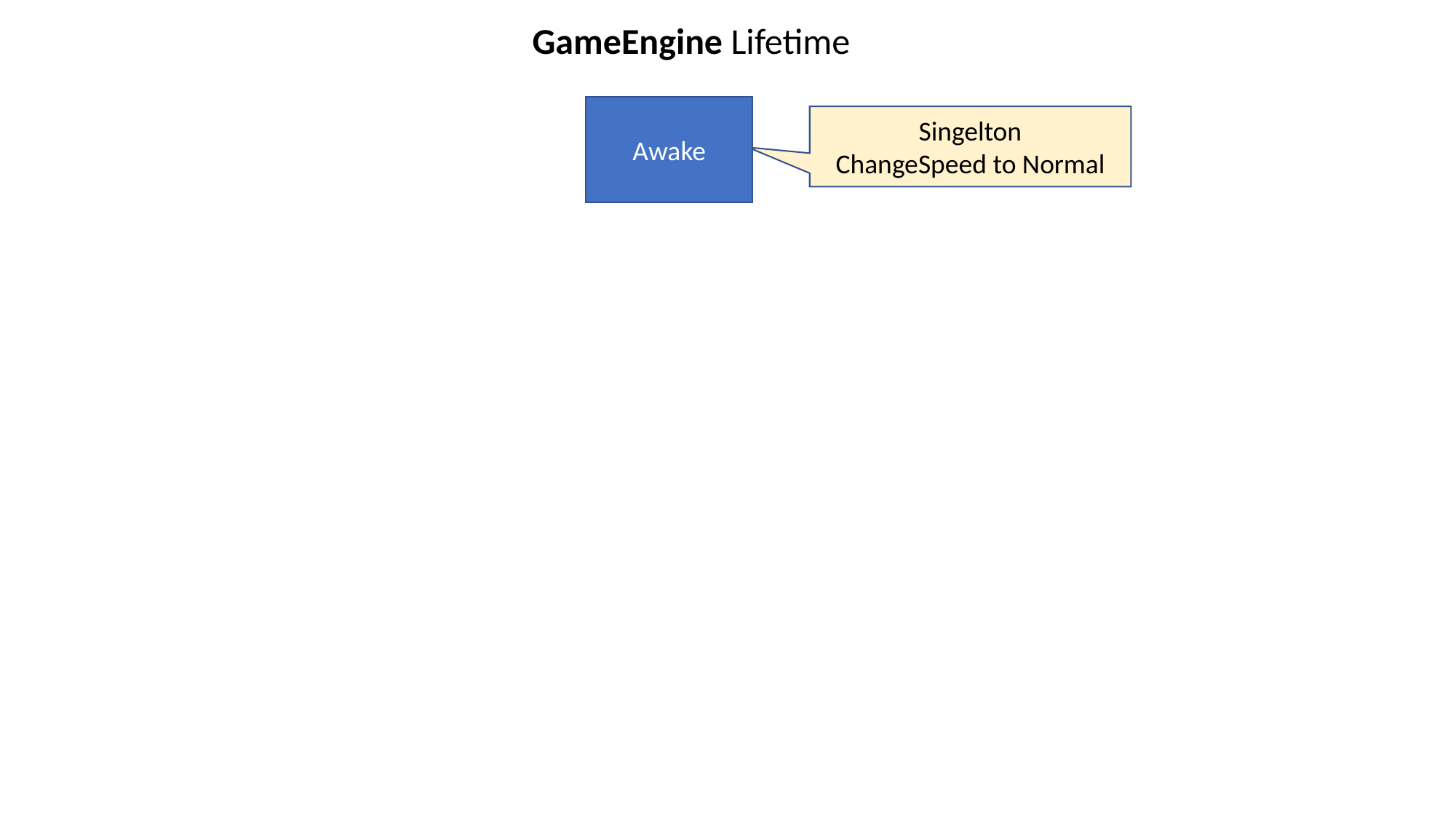

GameEngine Lifetime
Awake
Singelton
ChangeSpeed to Normal